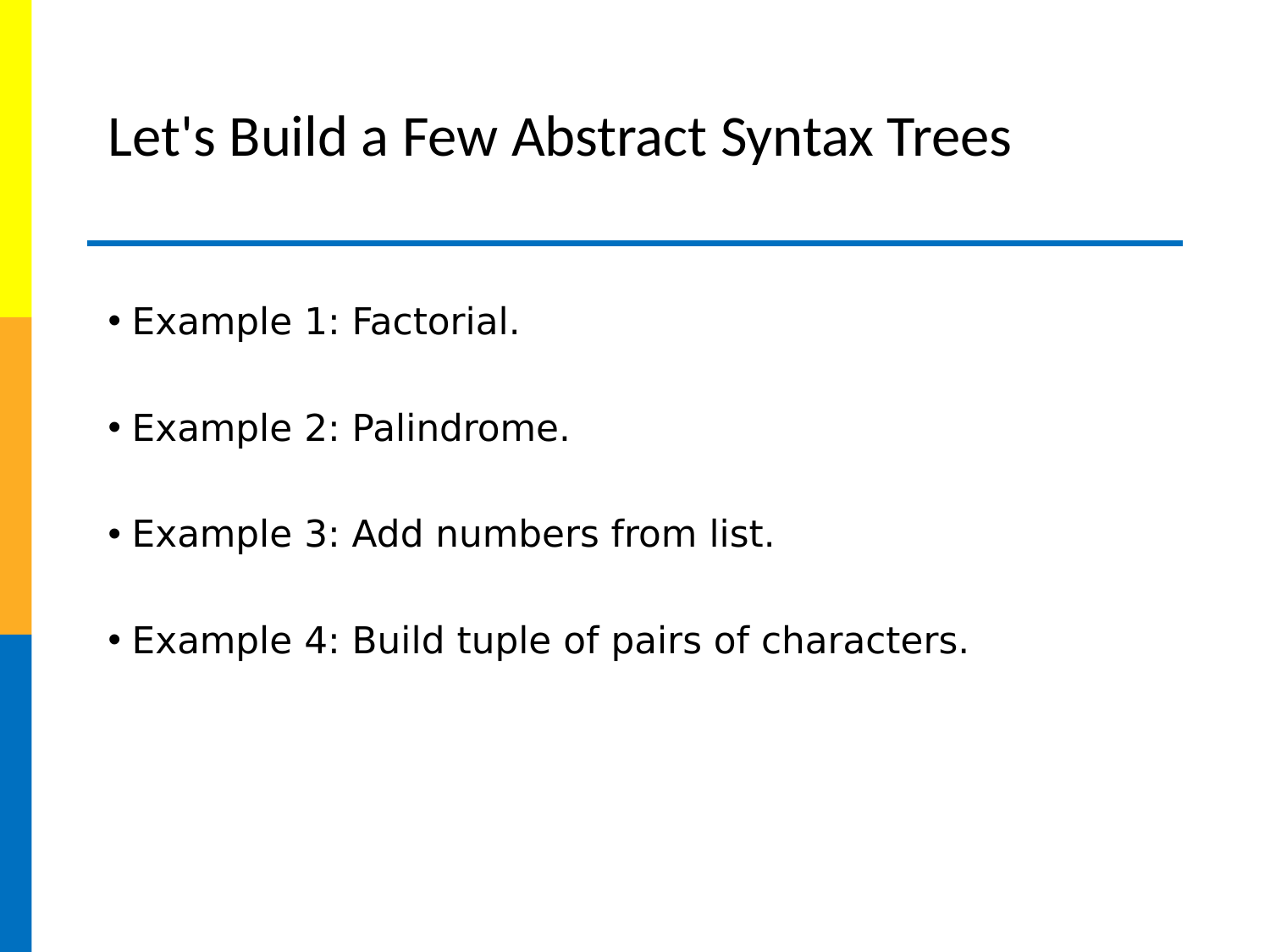

# Let's Build a Few Abstract Syntax Trees
Example 1: Factorial.

Example 2: Palindrome.

Example 3: Add numbers from list.

Example 4: Build tuple of pairs of characters.